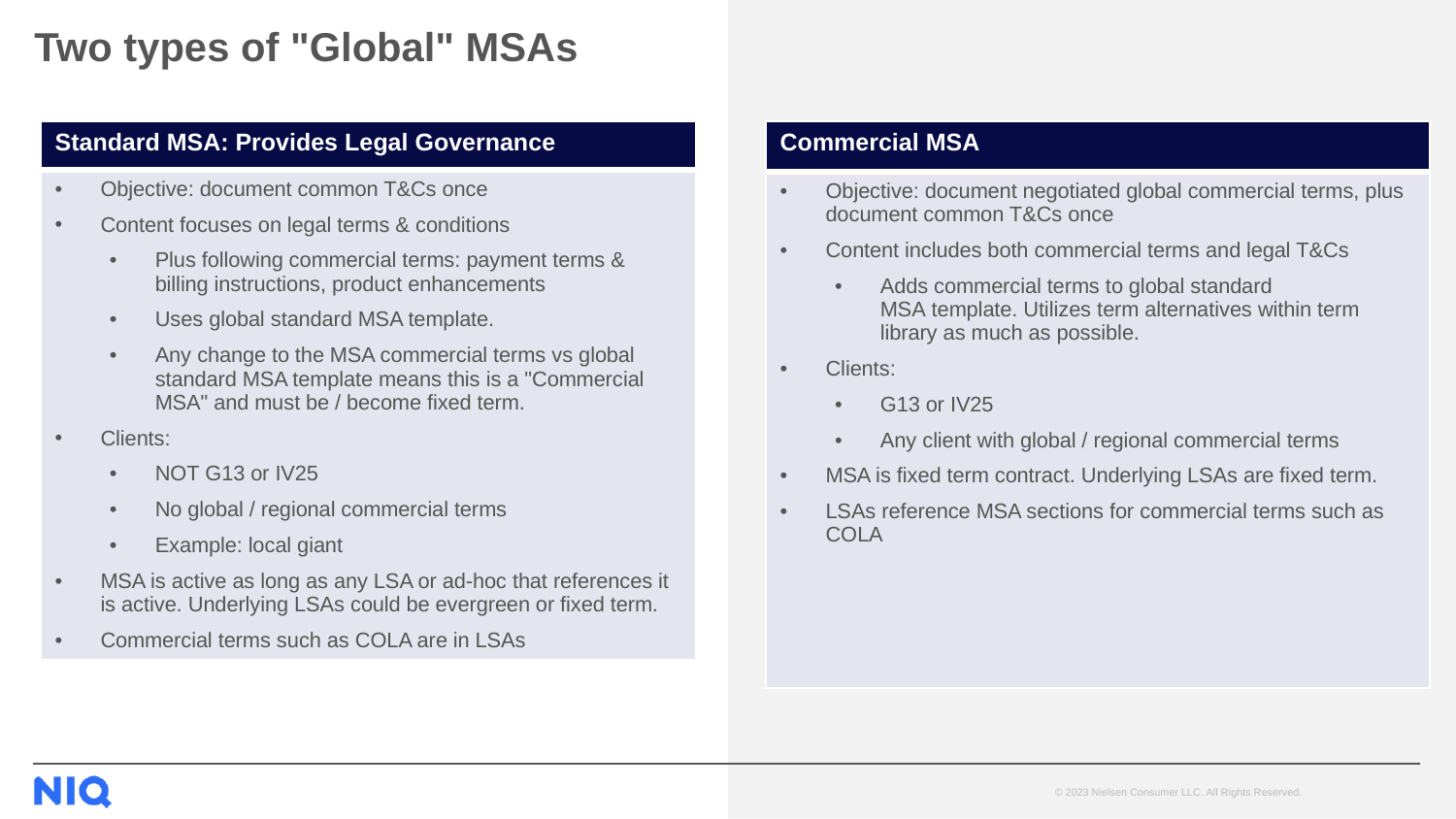

# Two types of "Global" MSAs
| Commercial MSA |
| --- |
| Objective: document negotiated global commercial terms, plus document common T&Cs once Content includes both commercial terms and legal T&Cs Adds commercial terms to global standard MSA template. Utilizes term alternatives within term library as much as possible. Clients: G13 or IV25 Any client with global / regional commercial terms MSA is fixed term contract. Underlying LSAs are fixed term. LSAs reference MSA sections for commercial terms such as COLA |
| Standard MSA: Provides Legal Governance |
| --- |
| Objective: document common T&Cs once Content focuses on legal terms & conditions Plus following commercial terms: payment terms & billing instructions, product enhancements Uses global standard MSA template.  Any change to the MSA commercial terms vs global standard MSA template means this is a "Commercial MSA" and must be / become fixed term. Clients: NOT G13 or IV25 No global / regional commercial terms Example: local giant MSA is active as long as any LSA or ad-hoc that references it is active. Underlying LSAs could be evergreen or fixed term. Commercial terms such as COLA are in LSAs |